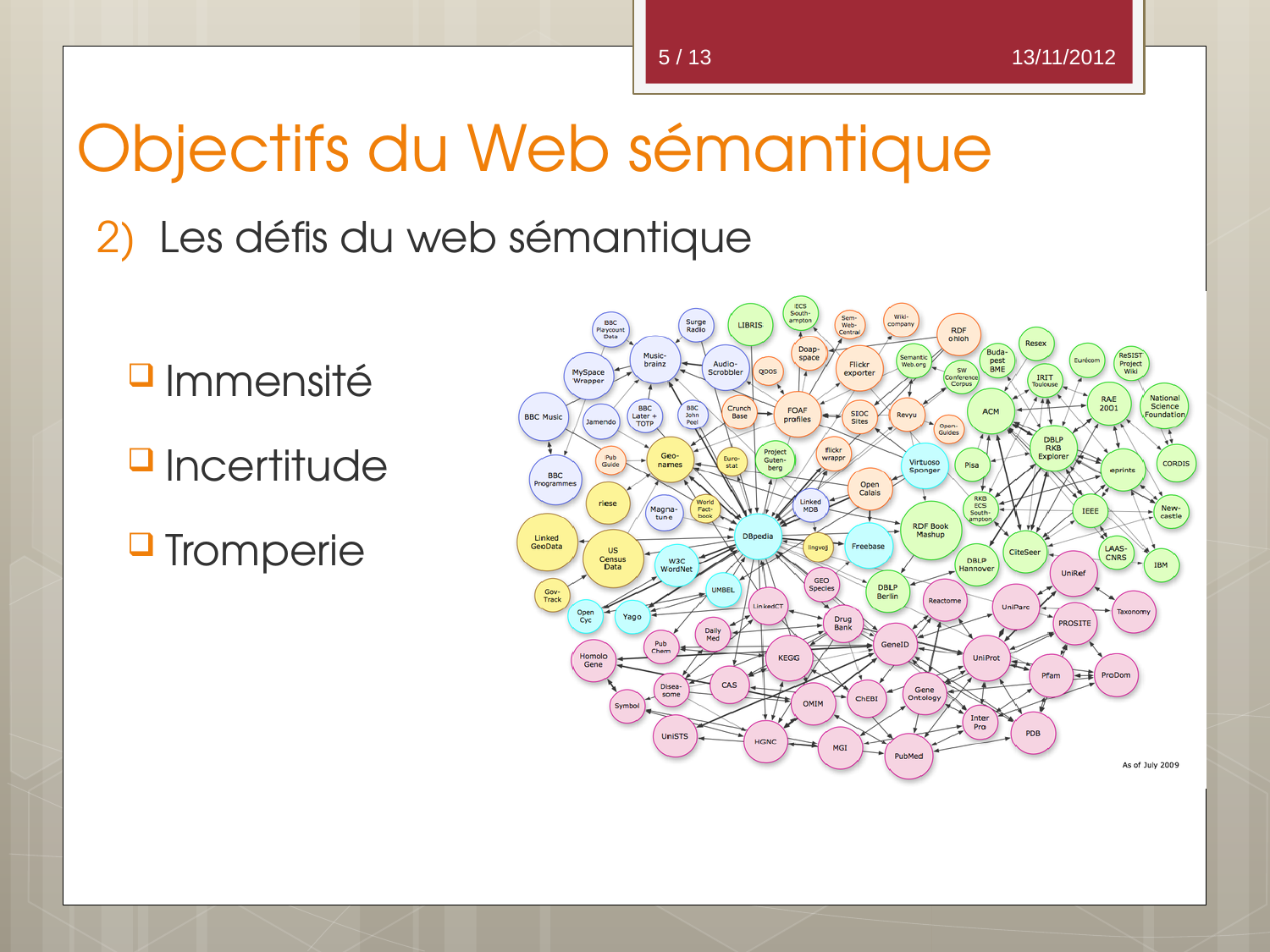

5 / 13
13/11/2012
# Objectifs du Web sémantique
 2)  Les défis du web sémantique

Immensité
Incertitude
Tromperie